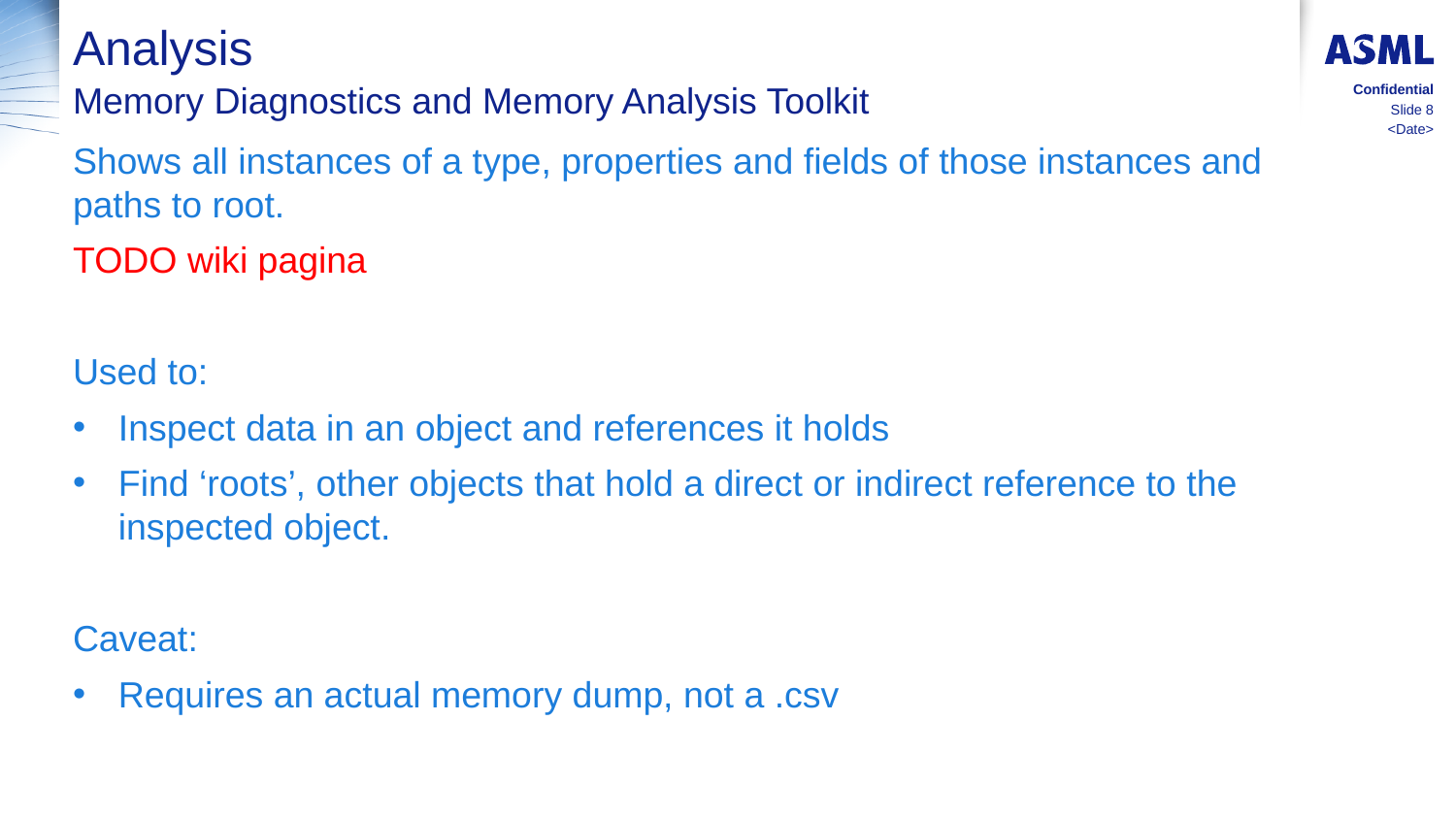

# Analysis
Memory Diagnostics and Memory Analysis Toolkit
Confidential
Slide 8
<Date>
Shows all instances of a type, properties and fields of those instances and paths to root.
TODO wiki pagina

Used to:
Inspect data in an object and references it holds
Find ‘roots’, other objects that hold a direct or indirect reference to the inspected object.

Caveat:
Requires an actual memory dump, not a .csv